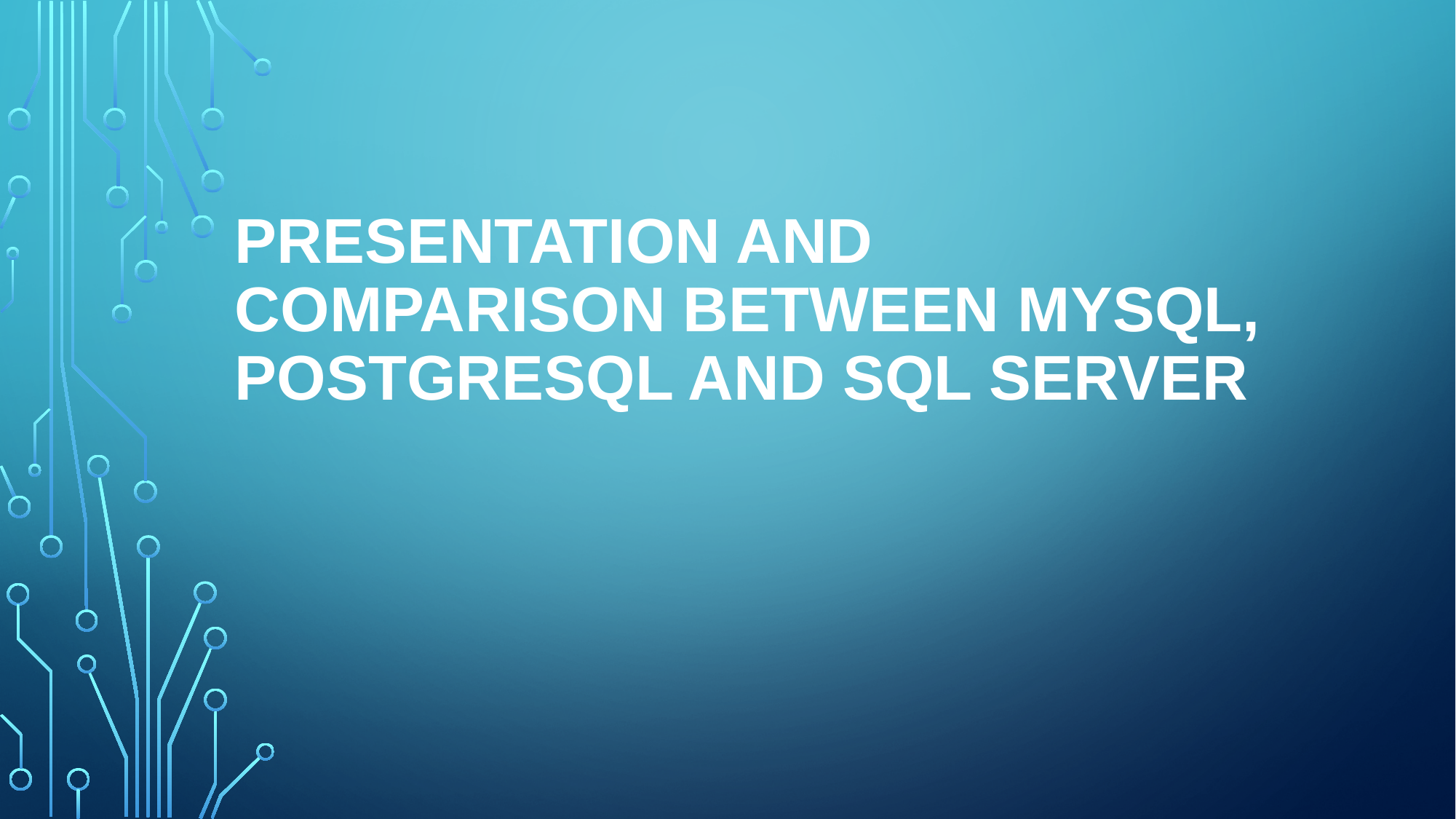

# Presentation and Comparison Between MySQL, PostgreSQL and SQL SERVER